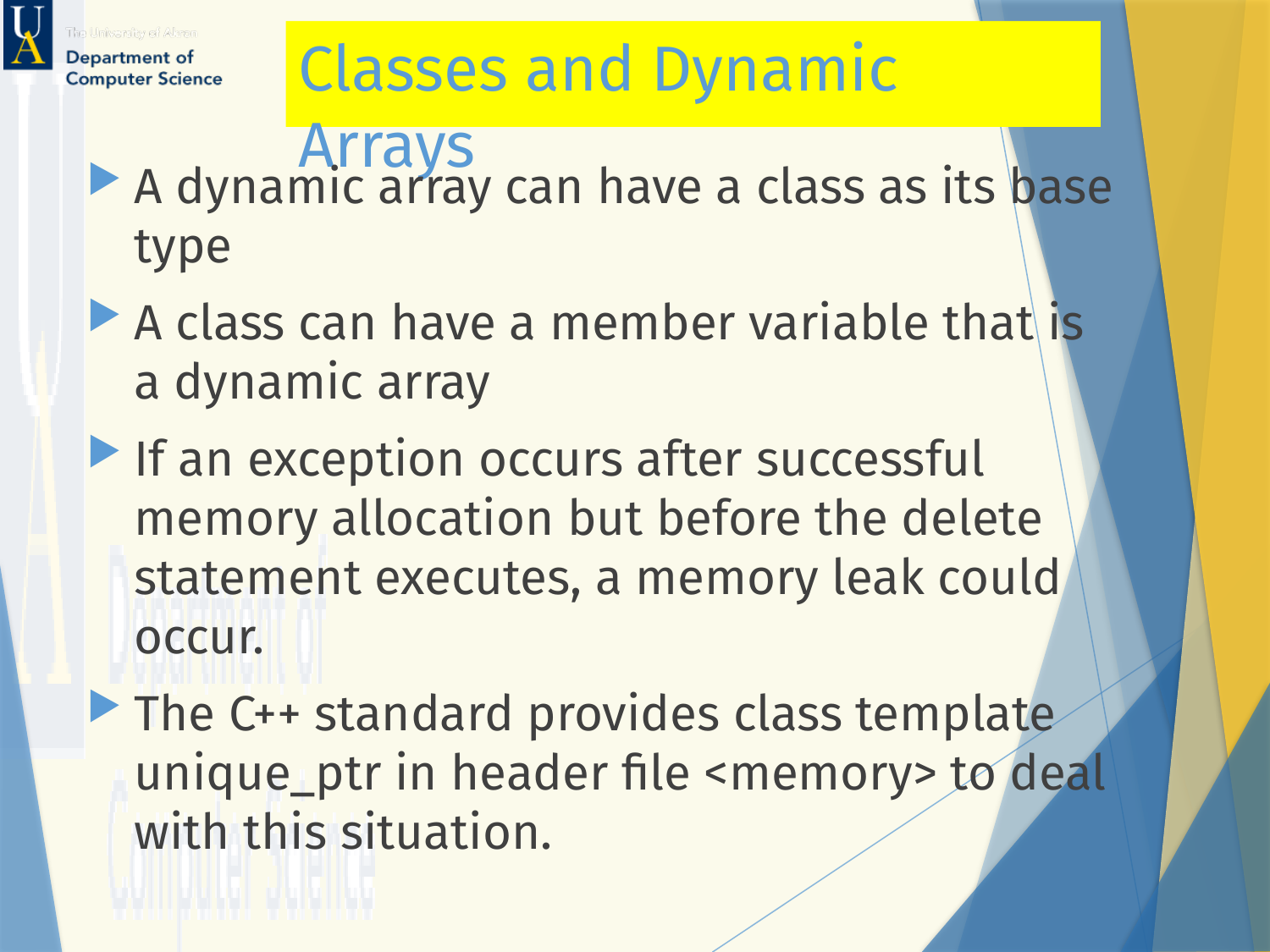

# Classes and Dynamic Arrays
A dynamic array can have a class as its base type
A class can have a member variable that is a dynamic array
If an exception occurs after successful memory allocation but before the delete statement executes, a memory leak could occur.
The C++ standard provides class template unique_ptr in header file <memory> to deal with this situation.